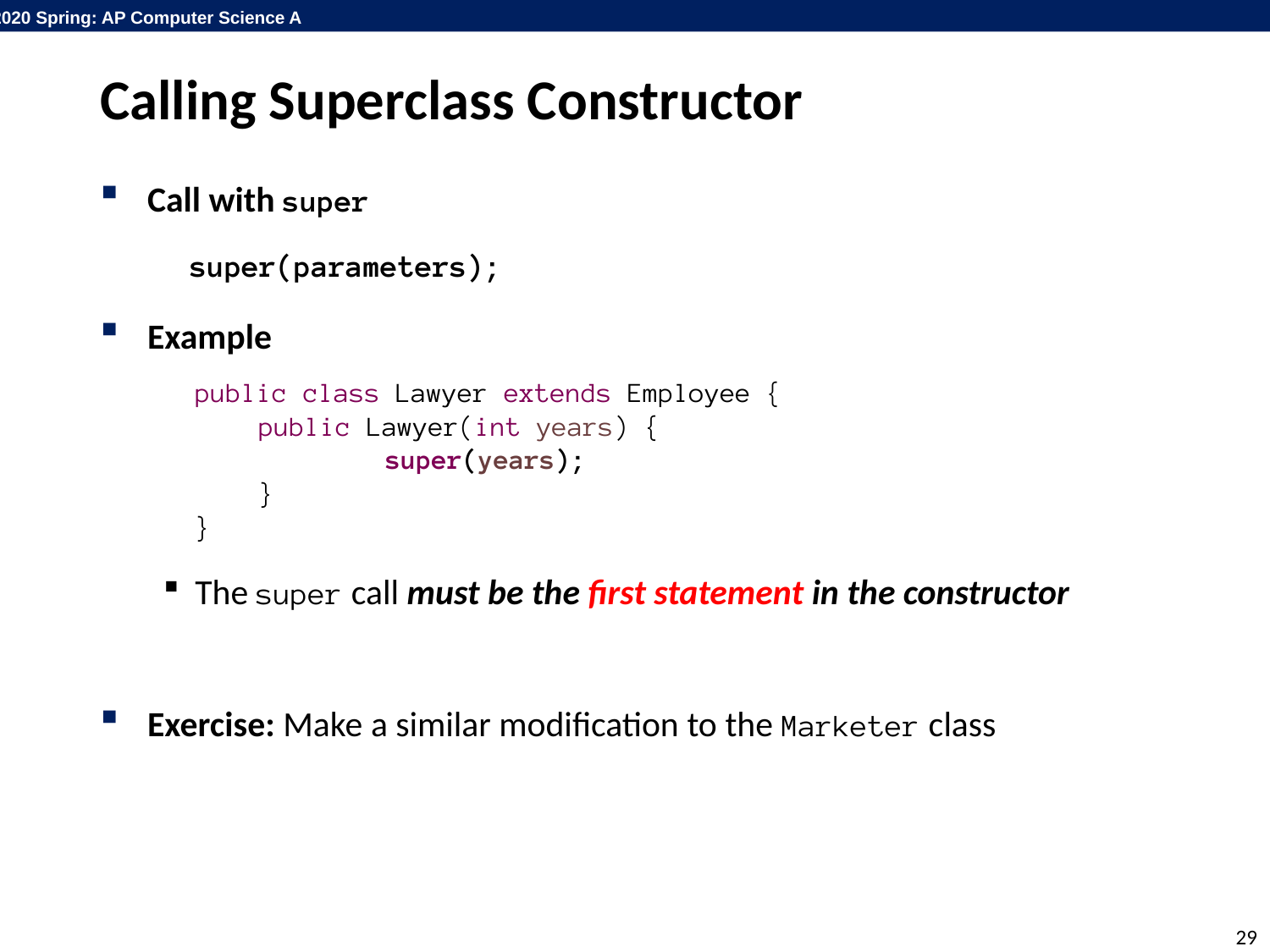

# Calling Superclass Constructor
Call with super

Example

The super call must be the first statement in the constructor

Exercise: Make a similar modification to the Marketer class
super(parameters);
public class Lawyer extends Employee {
public Lawyer(int years) {
	super(years);
}
}
29